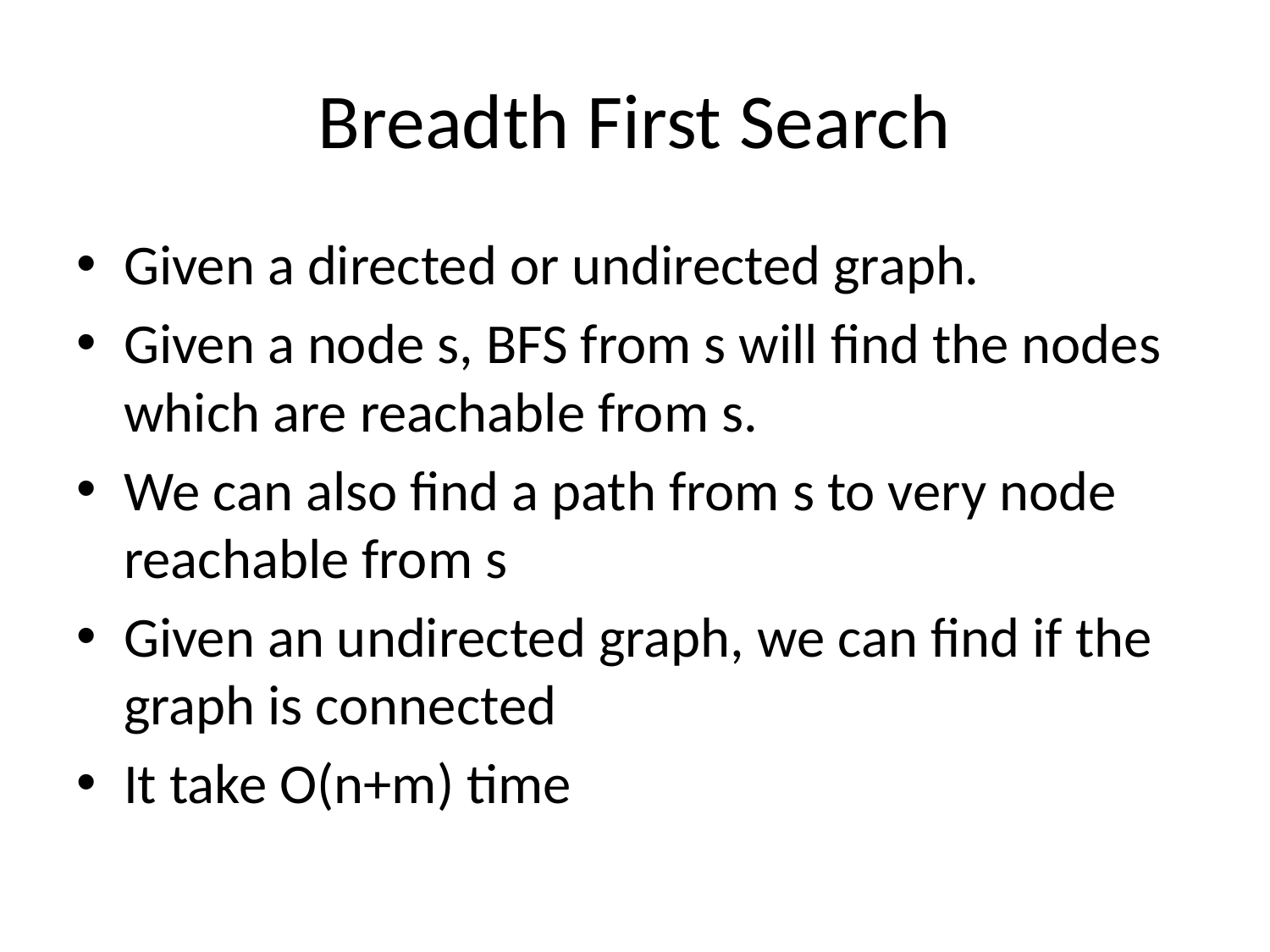

# Breadth First Search
Given a directed or undirected graph.
Given a node s, BFS from s will find the nodes which are reachable from s.
We can also find a path from s to very node reachable from s
Given an undirected graph, we can find if the graph is connected
It take O(n+m) time